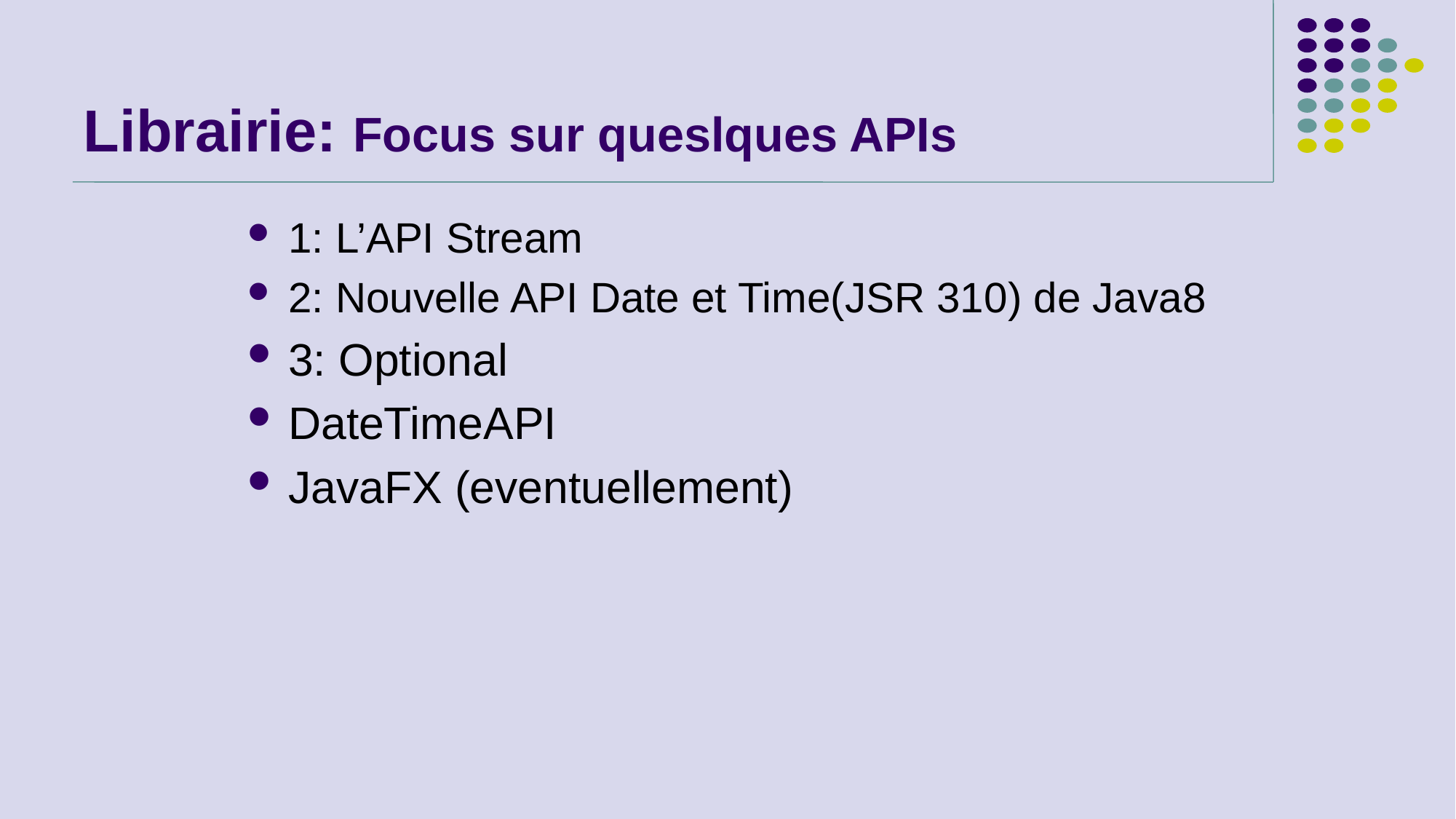

# Librairie: Focus sur queslques APIs
1: L’API Stream
2: Nouvelle API Date et Time(JSR 310) de Java8
3: Optional
DateTimeAPI
JavaFX (eventuellement)